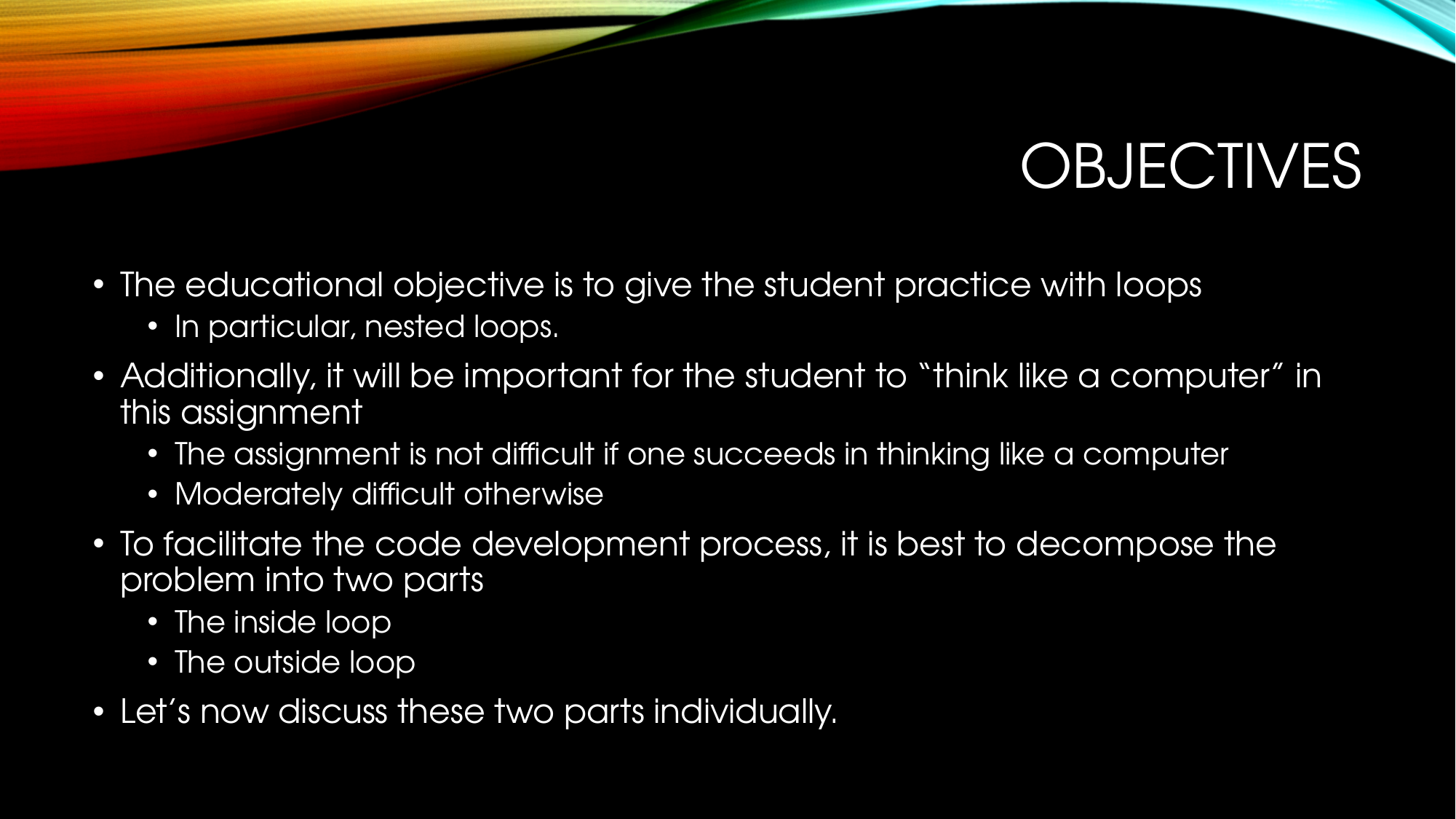

# Objectives
The educational objective is to give the student practice with loops
In particular, nested loops.
Additionally, it will be important for the student to “think like a computer” in this assignment
The assignment is not difficult if one succeeds in thinking like a computer
Moderately difficult otherwise
To facilitate the code development process, it is best to decompose the problem into two parts
The inside loop
The outside loop
Let’s now discuss these two parts individually.